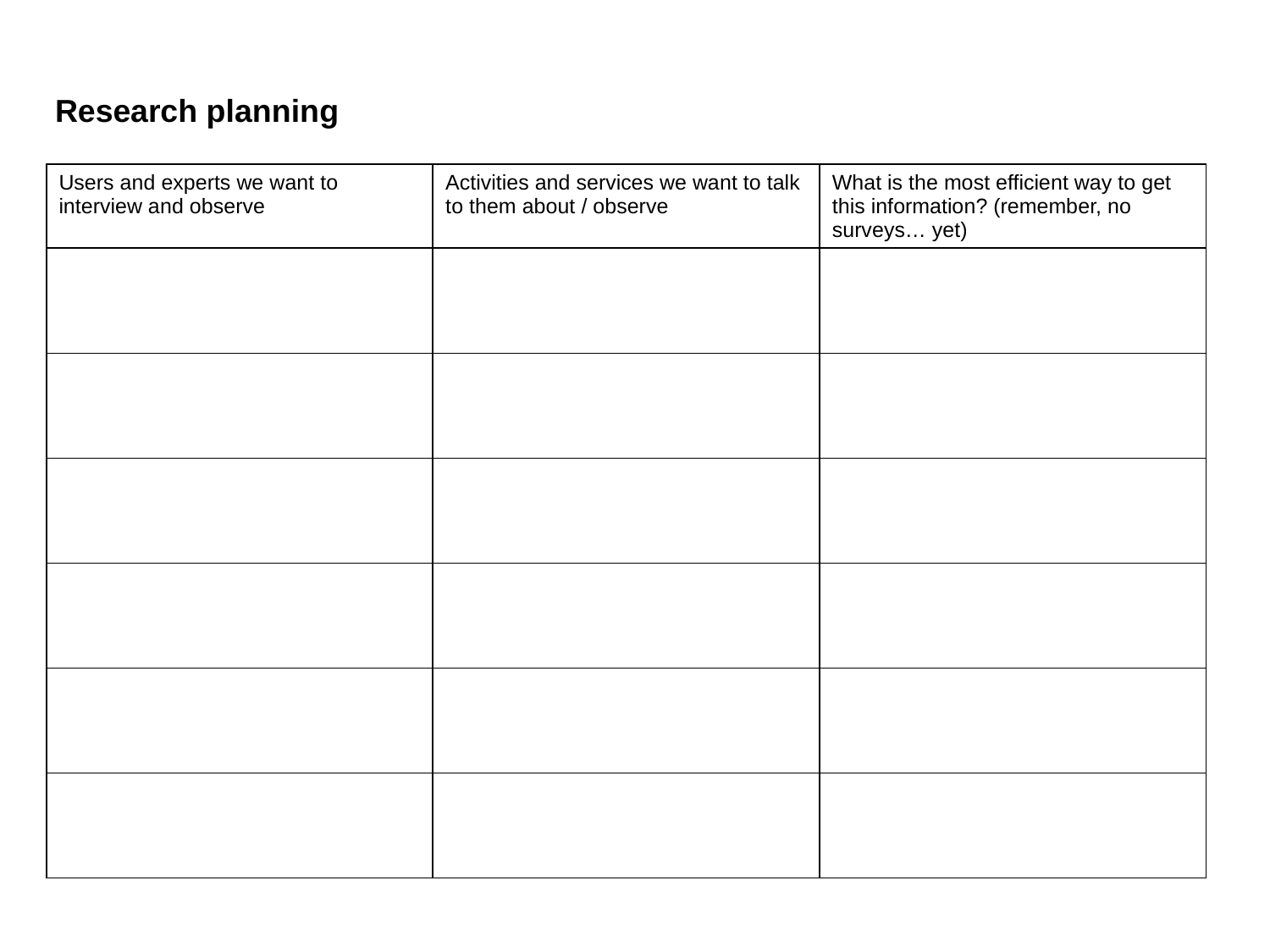

# Research planning
| Users and experts we want to interview and observe | Activities and services we want to talk to them about / observe | What is the most efficient way to get this information? (remember, no surveys… yet) |
| --- | --- | --- |
|  |  |  |
|  |  |  |
|  |  |  |
|  |  |  |
|  |  |  |
|  |  |  |